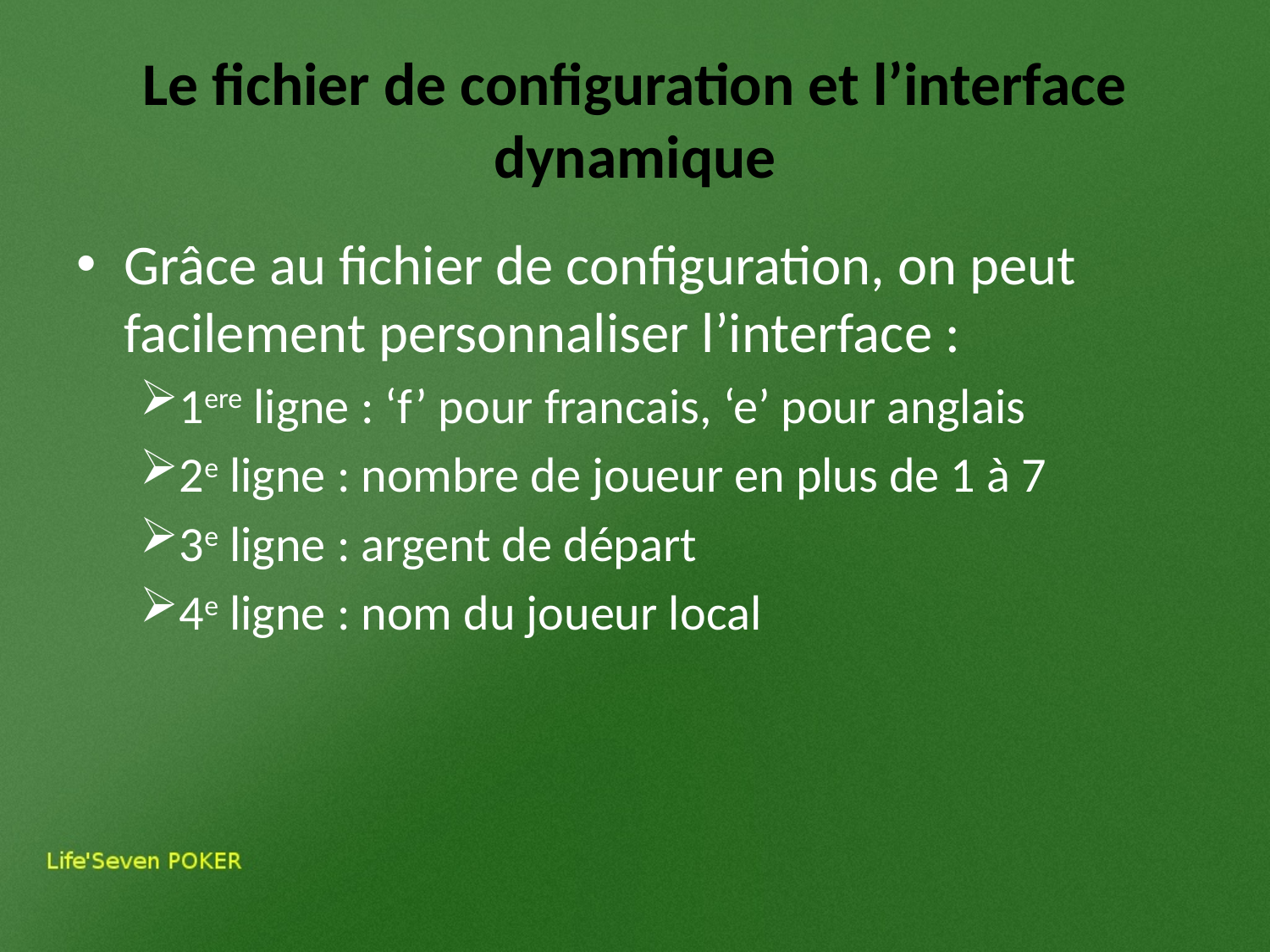

# Le fichier de configuration et l’interface dynamique
Grâce au fichier de configuration, on peut facilement personnaliser l’interface :
1ere ligne : ‘f’ pour francais, ‘e’ pour anglais
2e ligne : nombre de joueur en plus de 1 à 7
3e ligne : argent de départ
4e ligne : nom du joueur local